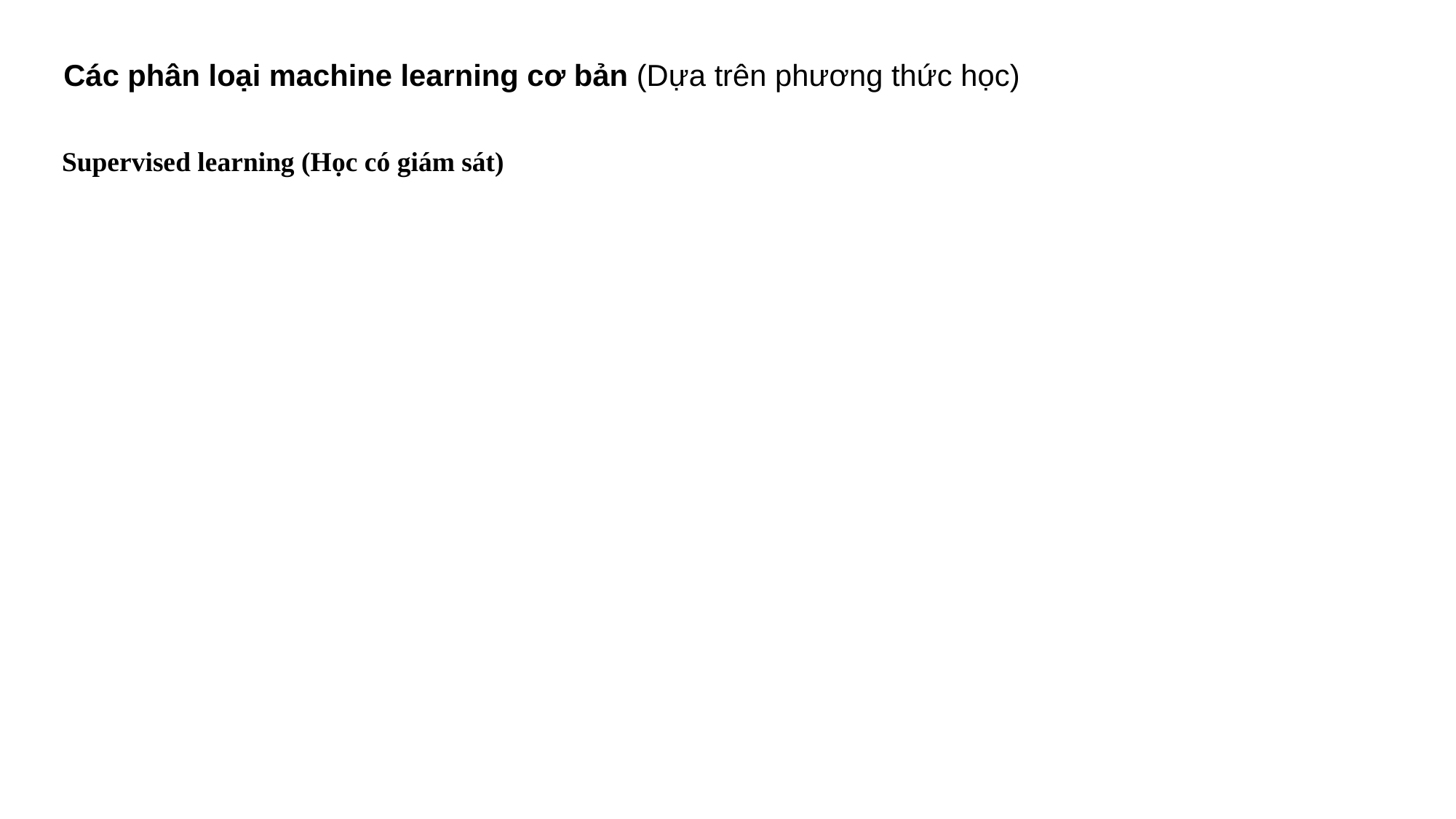

Các phân loại machine learning cơ bản (Dựa trên phương thức học)
Supervised learning (Học có giám sát)